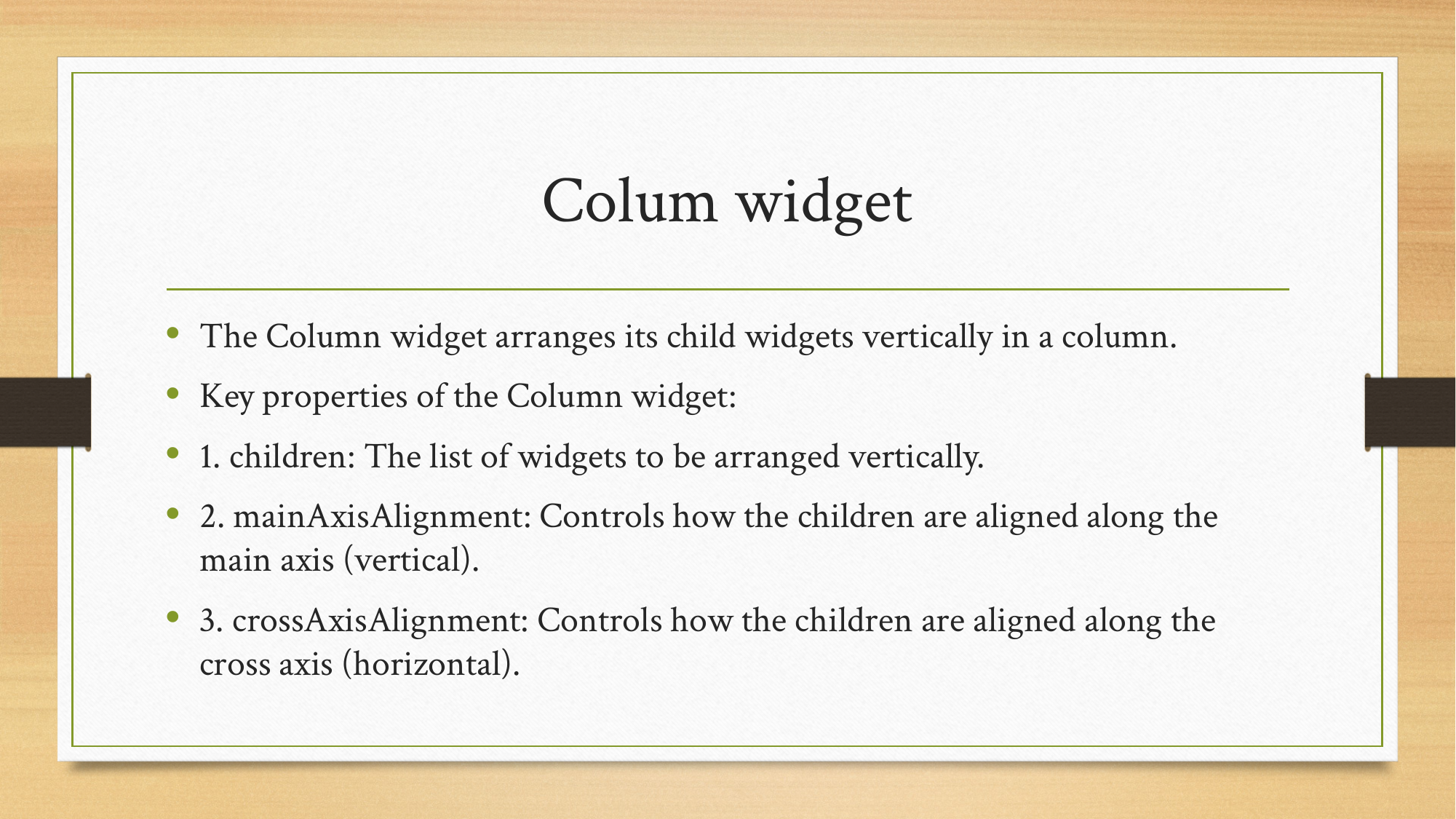

# Colum widget
The Column widget arranges its child widgets vertically in a column.
Key properties of the Column widget:
1. children: The list of widgets to be arranged vertically.
2. mainAxisAlignment: Controls how the children are aligned along the main axis (vertical).
3. crossAxisAlignment: Controls how the children are aligned along the cross axis (horizontal).